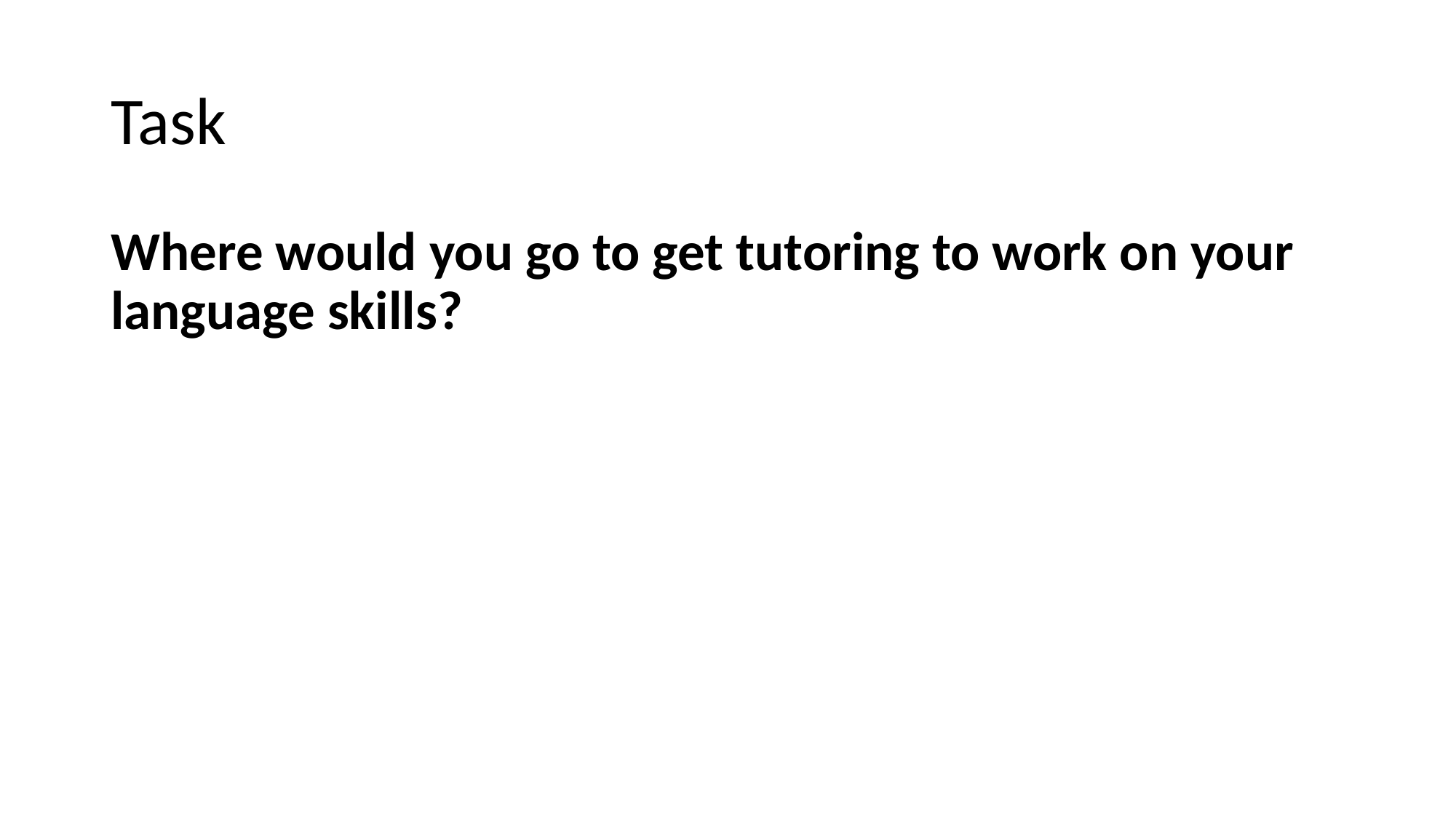

# Task
Where would you go to get tutoring to work on your language skills?